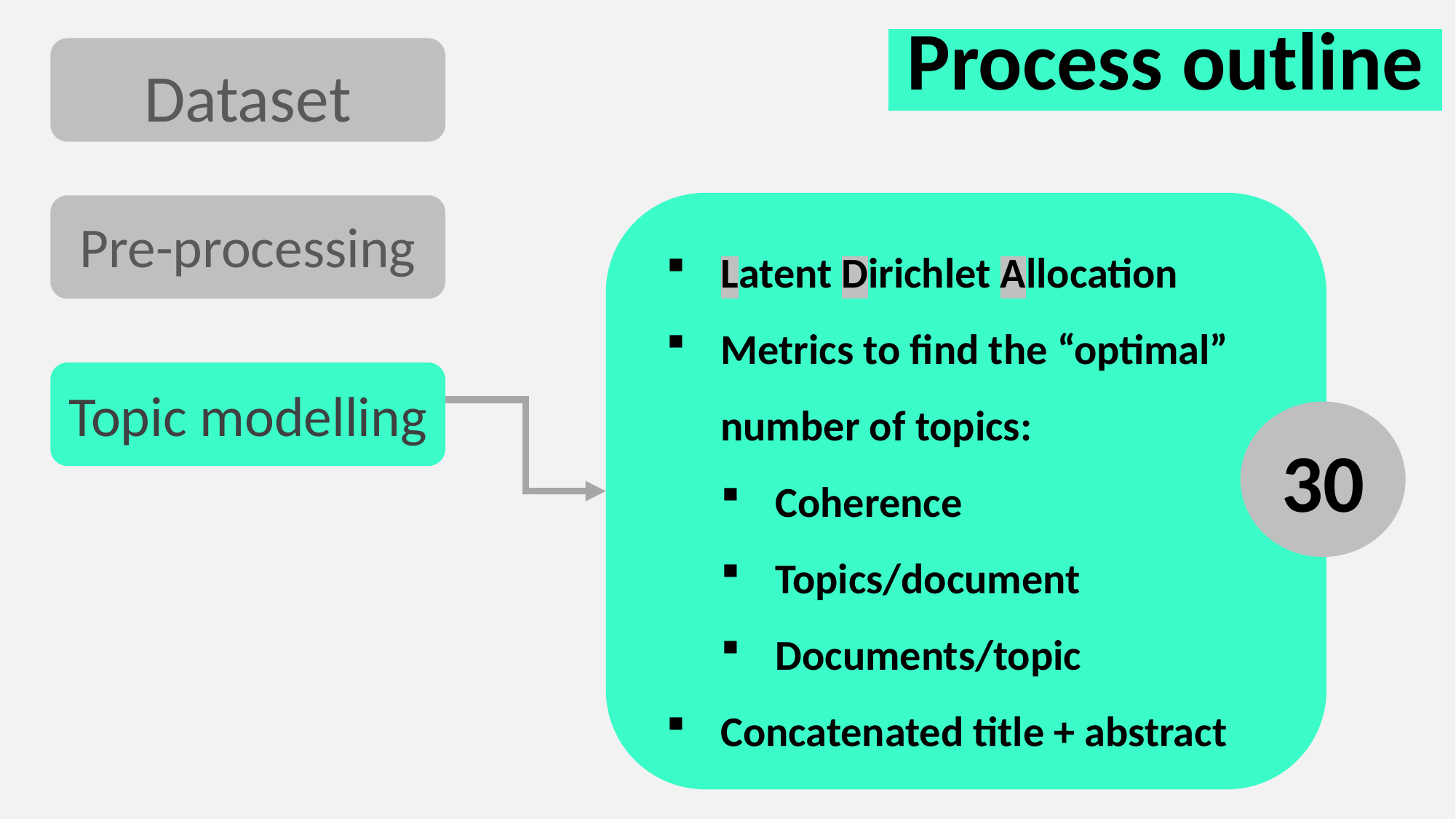

Process outline
Dataset

Pre-processing

Latent Dirichlet Allocation
Metrics to find the “optimal” number of topics:
Coherence
Topics/document
Documents/topic
Concatenated title + abstract
Topic modelling

30